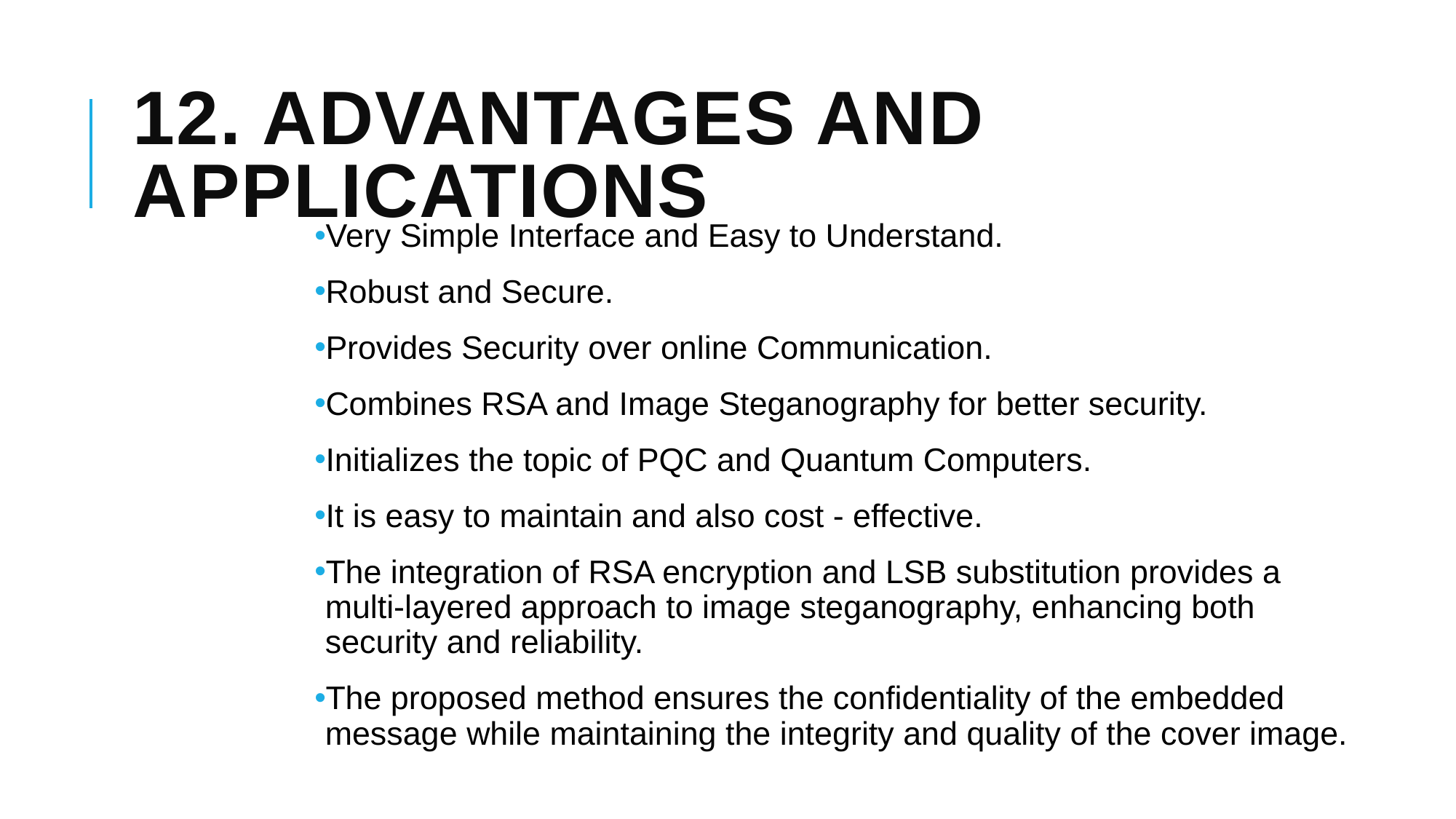

# 12. Advantages and Applications
Very Simple Interface and Easy to Understand.
Robust and Secure.
Provides Security over online Communication.
Combines RSA and Image Steganography for better security.
Initializes the topic of PQC and Quantum Computers.
It is easy to maintain and also cost - effective.
The integration of RSA encryption and LSB substitution provides a multi-layered approach to image steganography, enhancing both security and reliability.
The proposed method ensures the confidentiality of the embedded message while maintaining the integrity and quality of the cover image.